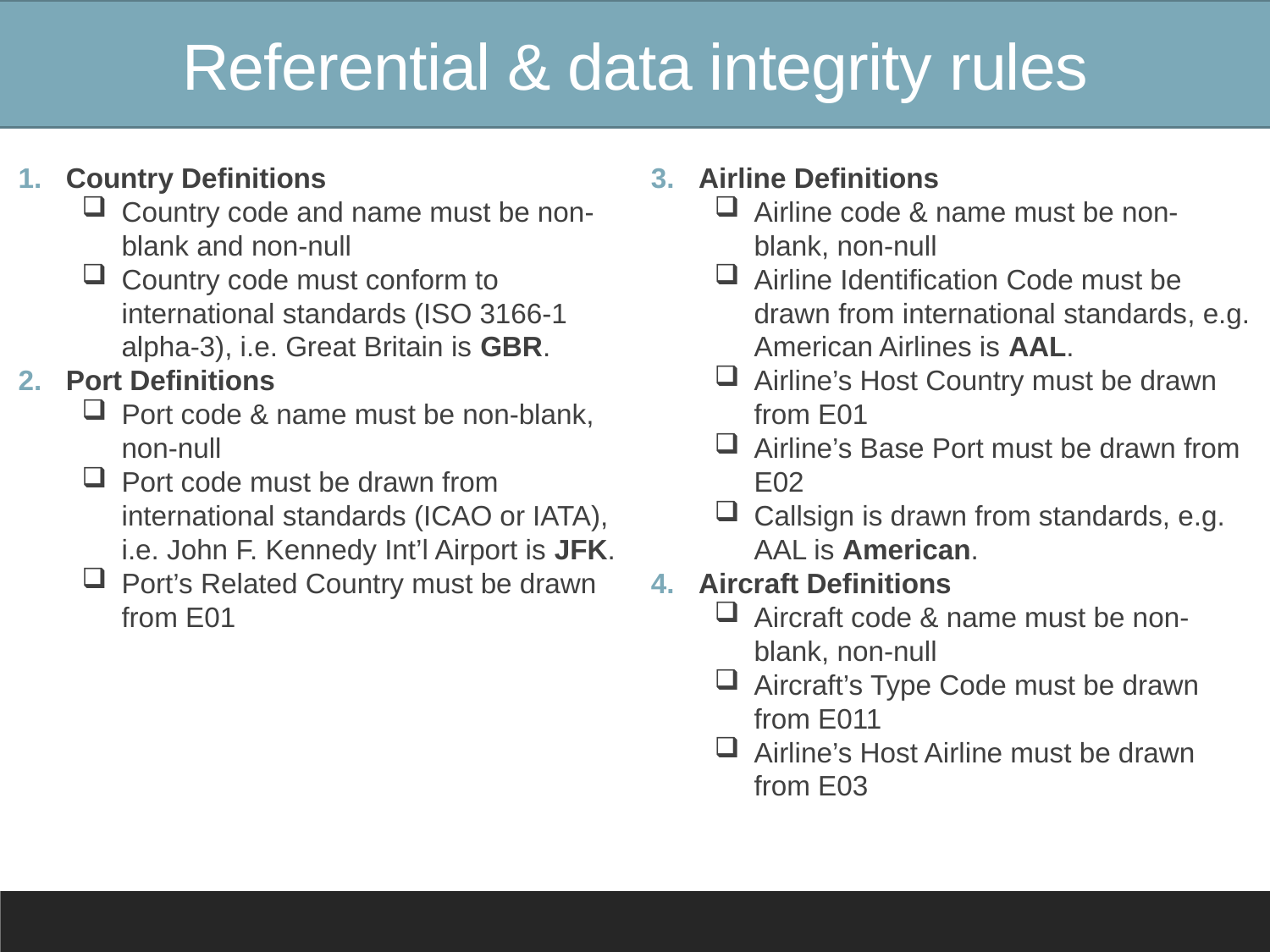

# Referential & data integrity rules

Country Definitions
Country code and name must be non-blank and non-null
Country code must conform to international standards (ISO 3166-1 alpha-3), i.e. Great Britain is GBR.
Port Definitions
Port code & name must be non-blank, non-null
Port code must be drawn from international standards (ICAO or IATA), i.e. John F. Kennedy Int’l Airport is JFK.
Port’s Related Country must be drawn from E01
Airline Definitions
Airline code & name must be non-blank, non-null
Airline Identification Code must be drawn from international standards, e.g. American Airlines is AAL.
Airline’s Host Country must be drawn from E01
Airline’s Base Port must be drawn from E02
Callsign is drawn from standards, e.g. AAL is American.
Aircraft Definitions
Aircraft code & name must be non-blank, non-null
Aircraft’s Type Code must be drawn from E011
Airline’s Host Airline must be drawn from E03